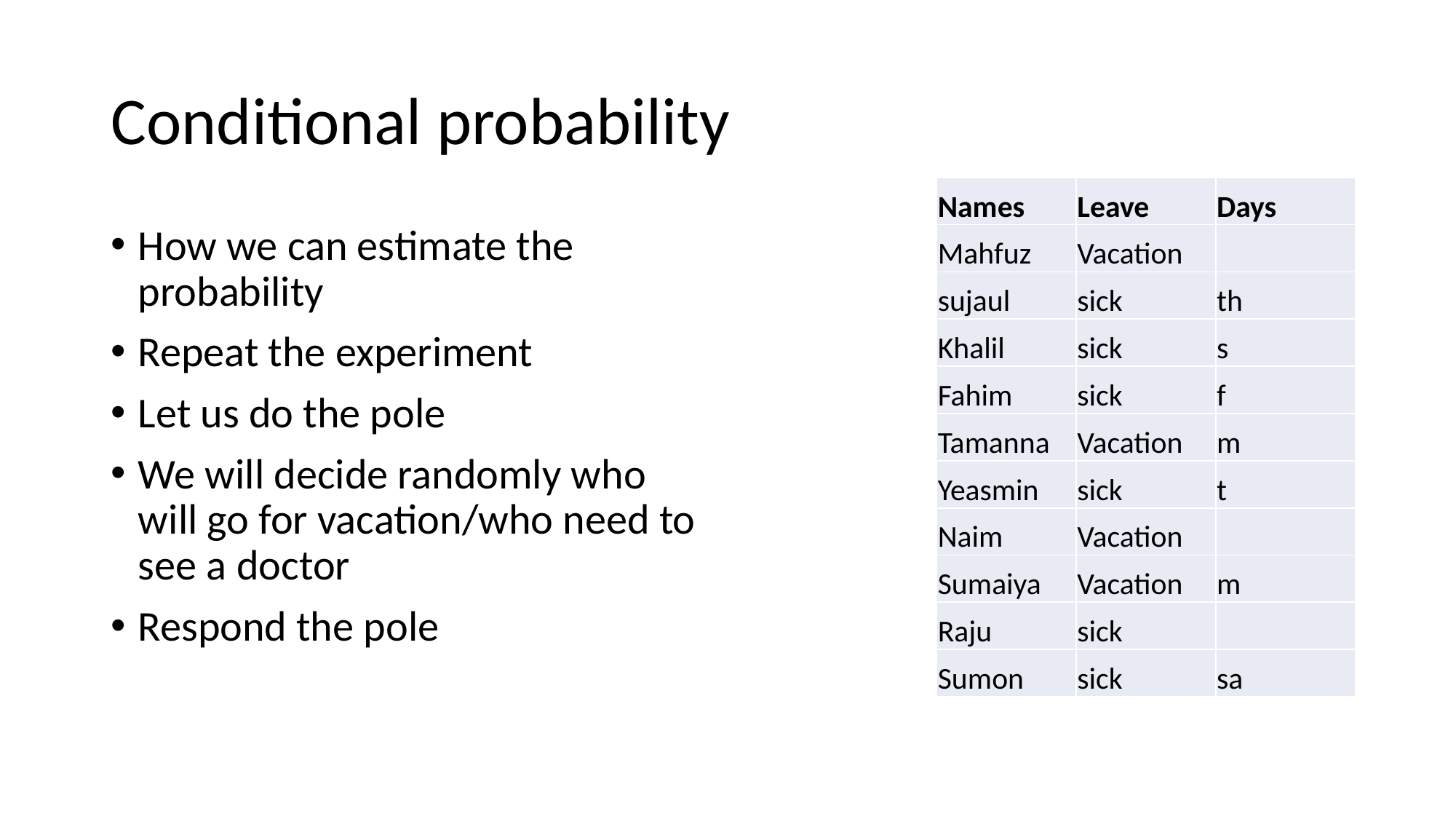

# Conditional probability
| Names | Leave | Days |
| --- | --- | --- |
| Mahfuz | Vacation |  |
| sujaul | sick | th |
| Khalil | sick | s |
| Fahim | sick | f |
| Tamanna | Vacation | m |
| Yeasmin | sick | t |
| Naim | Vacation |  |
| Sumaiya | Vacation | m |
| Raju | sick |  |
| Sumon | sick | sa |
How we can estimate the probability
Repeat the experiment
Let us do the pole
We will decide randomly who will go for vacation/who need to see a doctor
Respond the pole